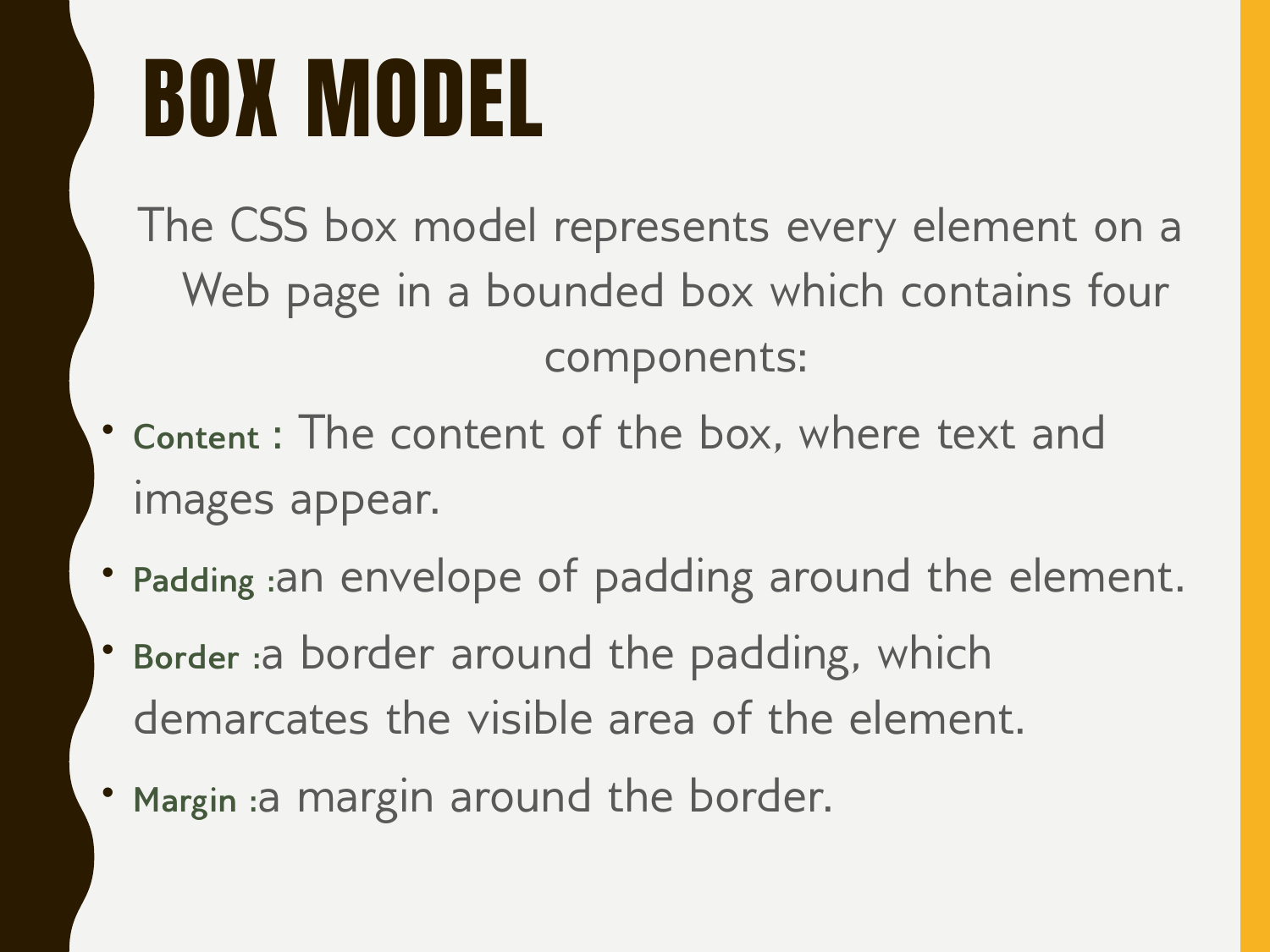

# BOX MODEL
The CSS box model represents every element on a Web page in a bounded box which contains four components:
Content : The content of the box, where text and images appear.
Padding :an envelope of padding around the element.
Border :a border around the padding, which demarcates the visible area of the element.
Margin :a margin around the border.